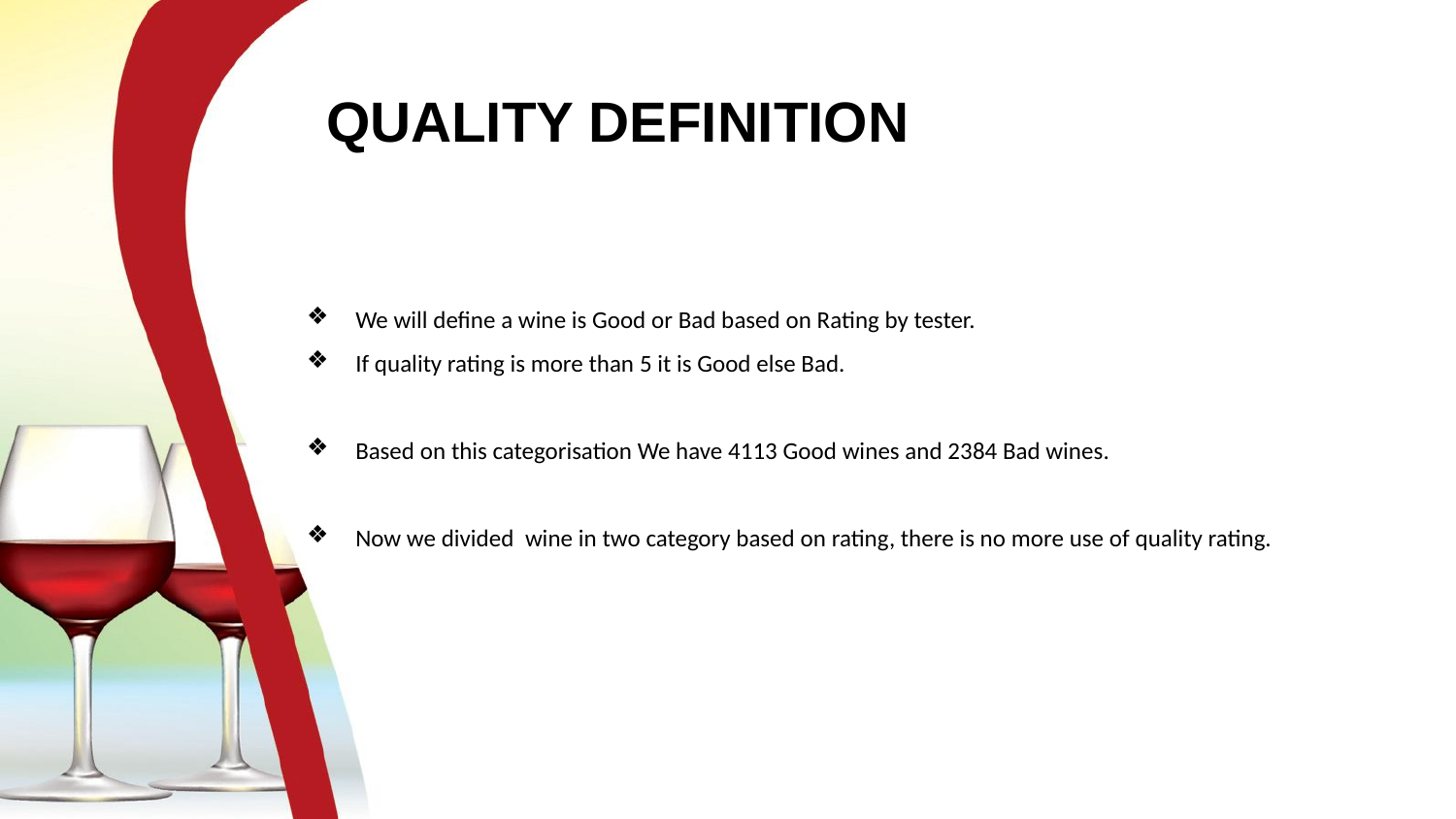

# QUALITY DEFINITION
We will define a wine is Good or Bad based on Rating by tester.
If quality rating is more than 5 it is Good else Bad.

Based on this categorisation We have 4113 Good wines and 2384 Bad wines.

Now we divided  wine in two category based on rating, there is no more use of quality rating.